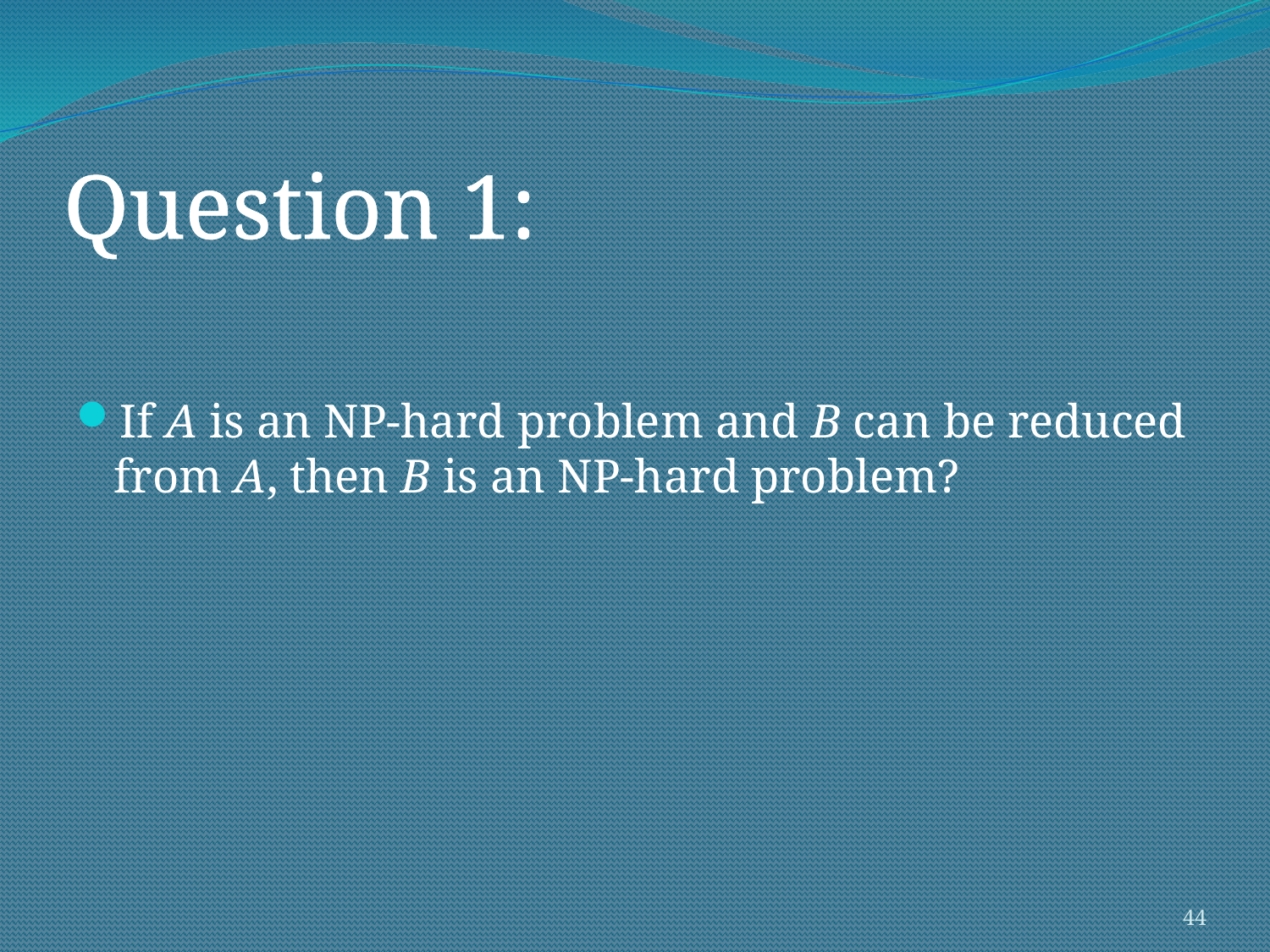

# Question 1:
If A is an NP-hard problem and B can be reduced from A, then B is an NP-hard problem?
44